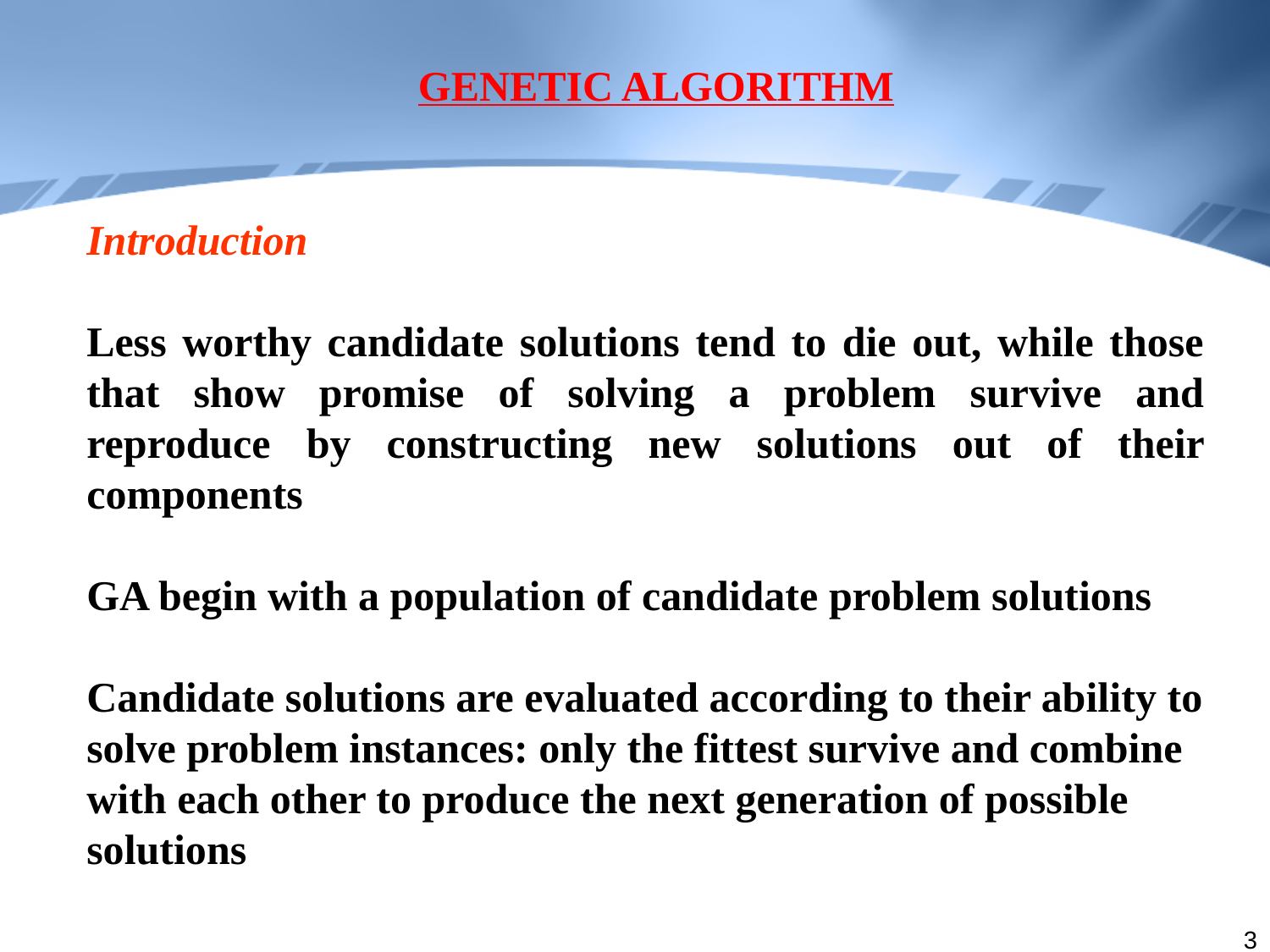

GENETIC ALGORITHM
Introduction

Less worthy candidate solutions tend to die out, while those that show promise of solving a problem survive and reproduce by constructing new solutions out of their components

GA begin with a population of candidate problem solutions

Candidate solutions are evaluated according to their ability to solve problem instances: only the fittest survive and combine with each other to produce the next generation of possible solutions
3